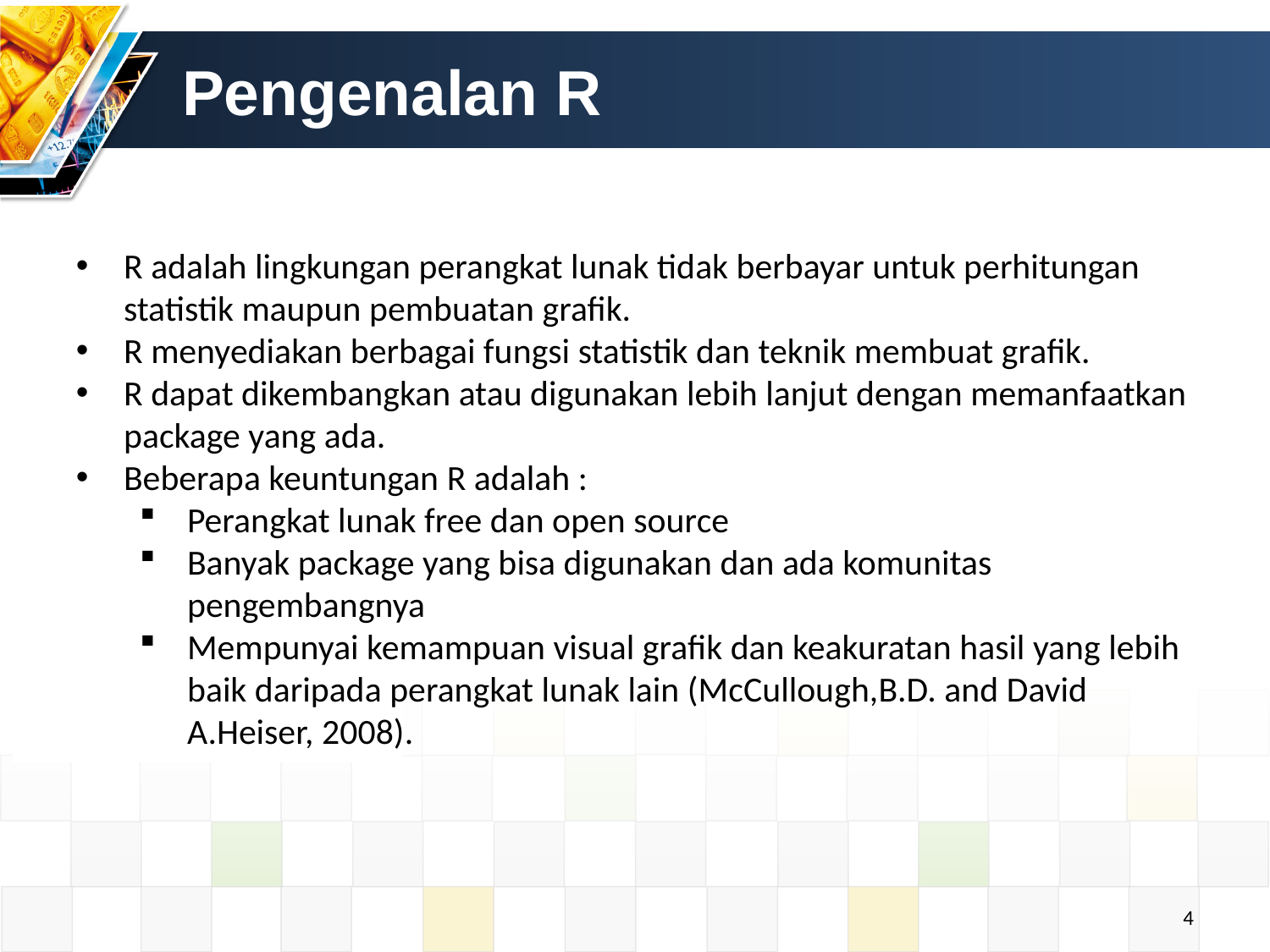

# Pengenalan R
R adalah lingkungan perangkat lunak tidak berbayar untuk perhitungan statistik maupun pembuatan grafik.
R menyediakan berbagai fungsi statistik dan teknik membuat grafik.
R dapat dikembangkan atau digunakan lebih lanjut dengan memanfaatkan package yang ada.
Beberapa keuntungan R adalah :
Perangkat lunak free dan open source
Banyak package yang bisa digunakan dan ada komunitas pengembangnya
Mempunyai kemampuan visual grafik dan keakuratan hasil yang lebih baik daripada perangkat lunak lain (McCullough,B.D. and David A.Heiser, 2008).

4